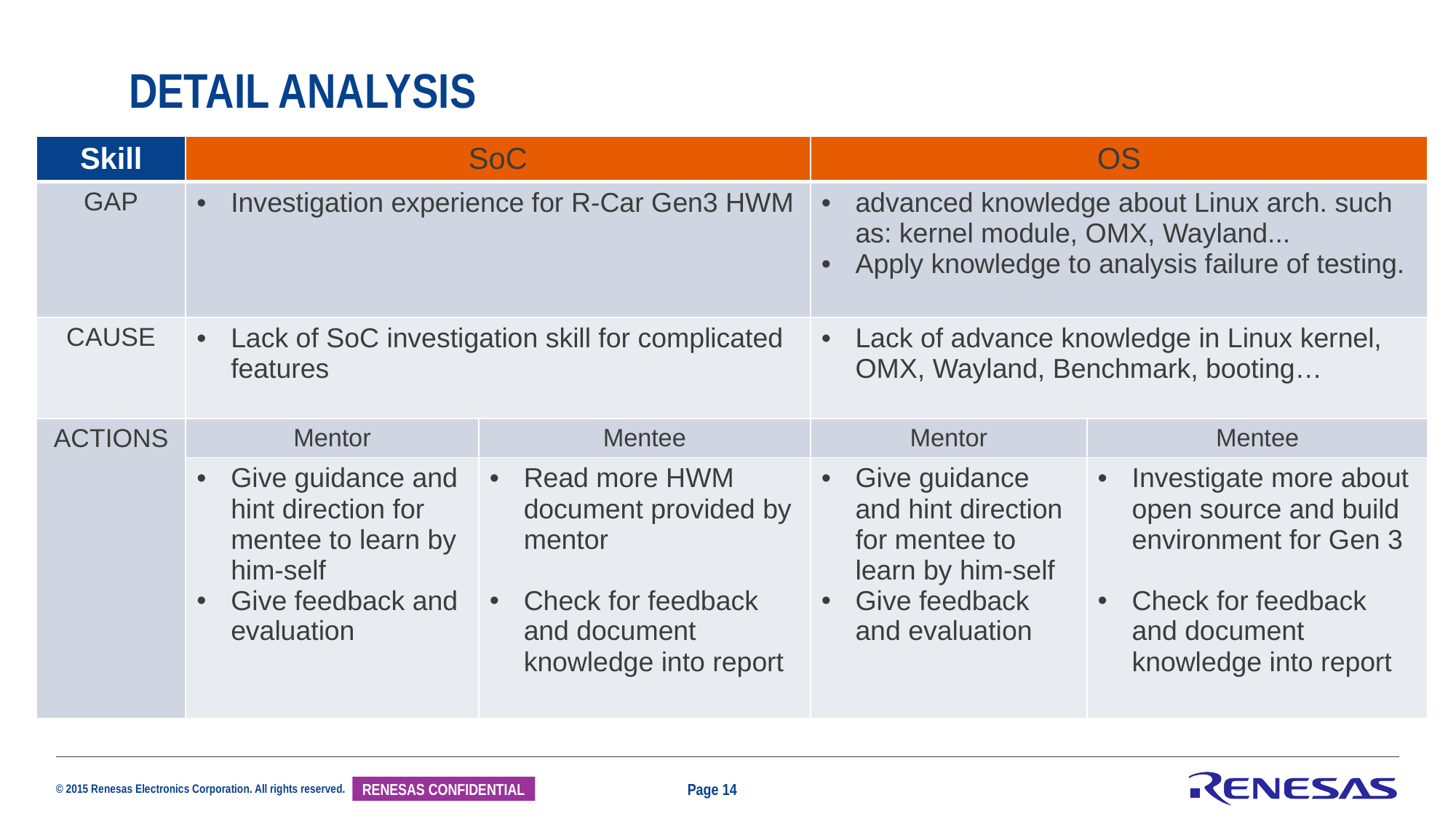

# Detail analysis
| Skill | SoC |  | OS |  |
| --- | --- | --- | --- | --- |
| GAP | Investigation experience for R-Car Gen3 HWM |  | advanced knowledge about Linux arch. such as: kernel module, OMX, Wayland... Apply knowledge to analysis failure of testing. |  |
| CAUSE | Lack of SoC investigation skill for complicated features |  | Lack of advance knowledge in Linux kernel, OMX, Wayland, Benchmark, booting… |  |
| ACTIONS | Mentor | Mentee | Mentor | Mentee |
|  | Give guidance and hint direction for mentee to learn by him-self Give feedback and evaluation | Read more HWM document provided by mentor Check for feedback and document knowledge into report | Give guidance and hint direction for mentee to learn by him-self Give feedback and evaluation | Investigate more about open source and build environment for Gen 3 Check for feedback and document knowledge into report |
Page 14